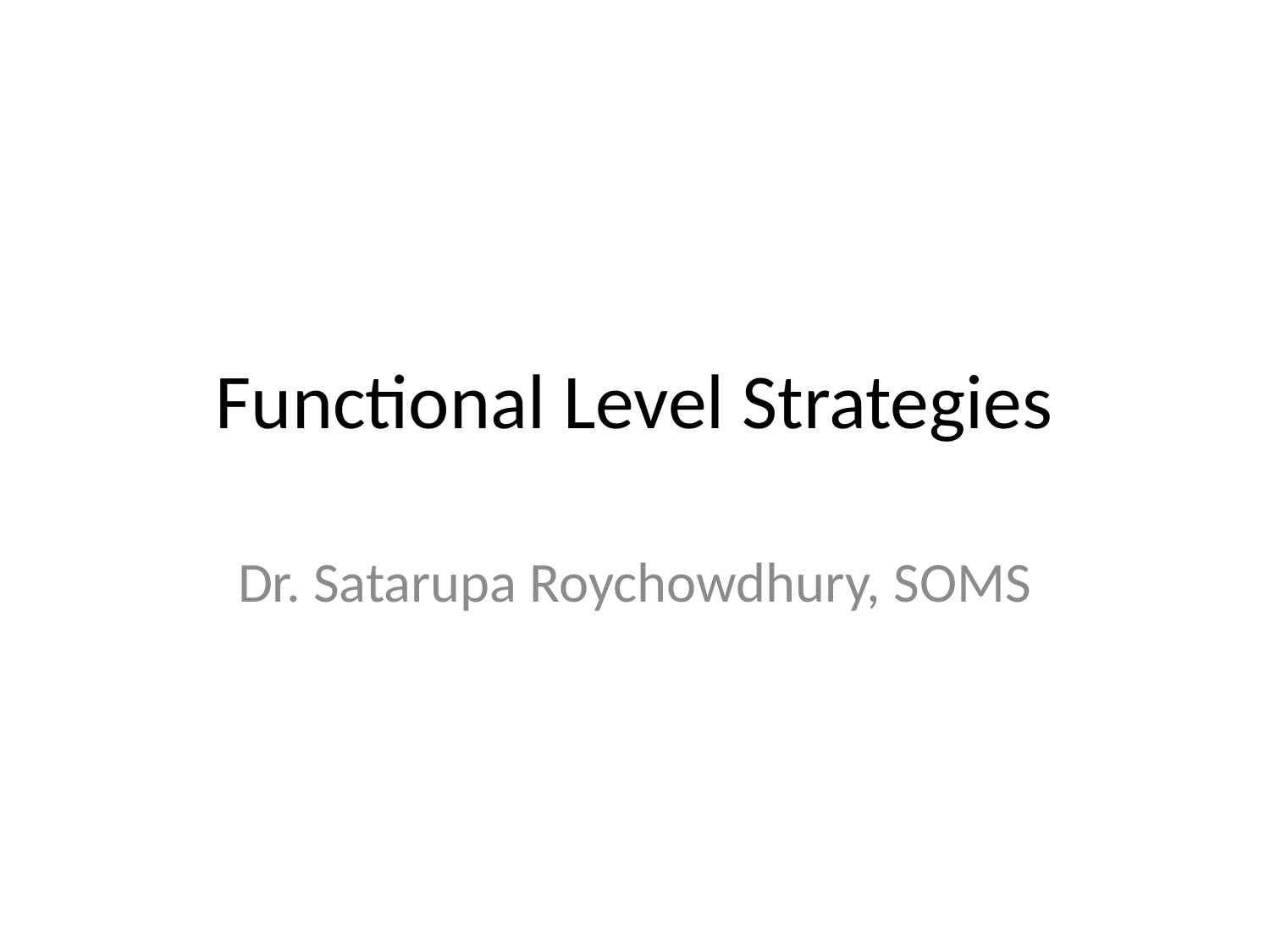

# Functional Level Strategies
Dr. Satarupa Roychowdhury, SOMS